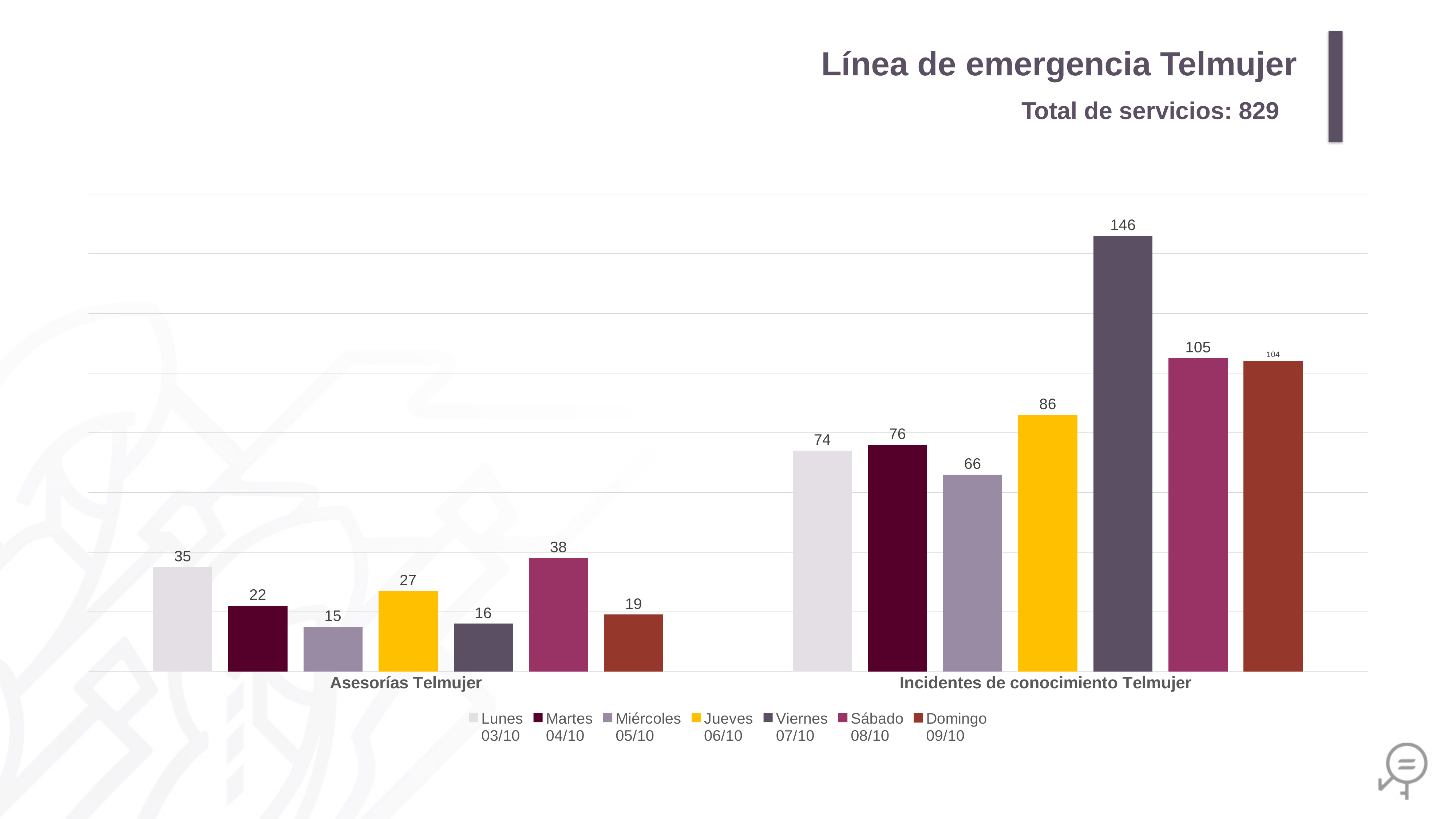

Línea de emergencia Telmujer
Total de servicios: 829

### Chart

| Category | Lunes
03/10 | Martes
04/10 | Miércoles
05/10 | Jueves
06/10 | Viernes
07/10 | Sábado
08/10 | Domingo
09/10 |
|---|---|---|---|---|---|---|---|
| Asesorías Telmujer  | 35.0 | 22.0 | 15.0 | 27.0 | 16.0 | 38.0 | 19.0 |
| Incidentes de conocimiento Telmujer  | 74.0 | 76.0 | 66.0 | 86.0 | 146.0 | 105.0 | 104.0 |